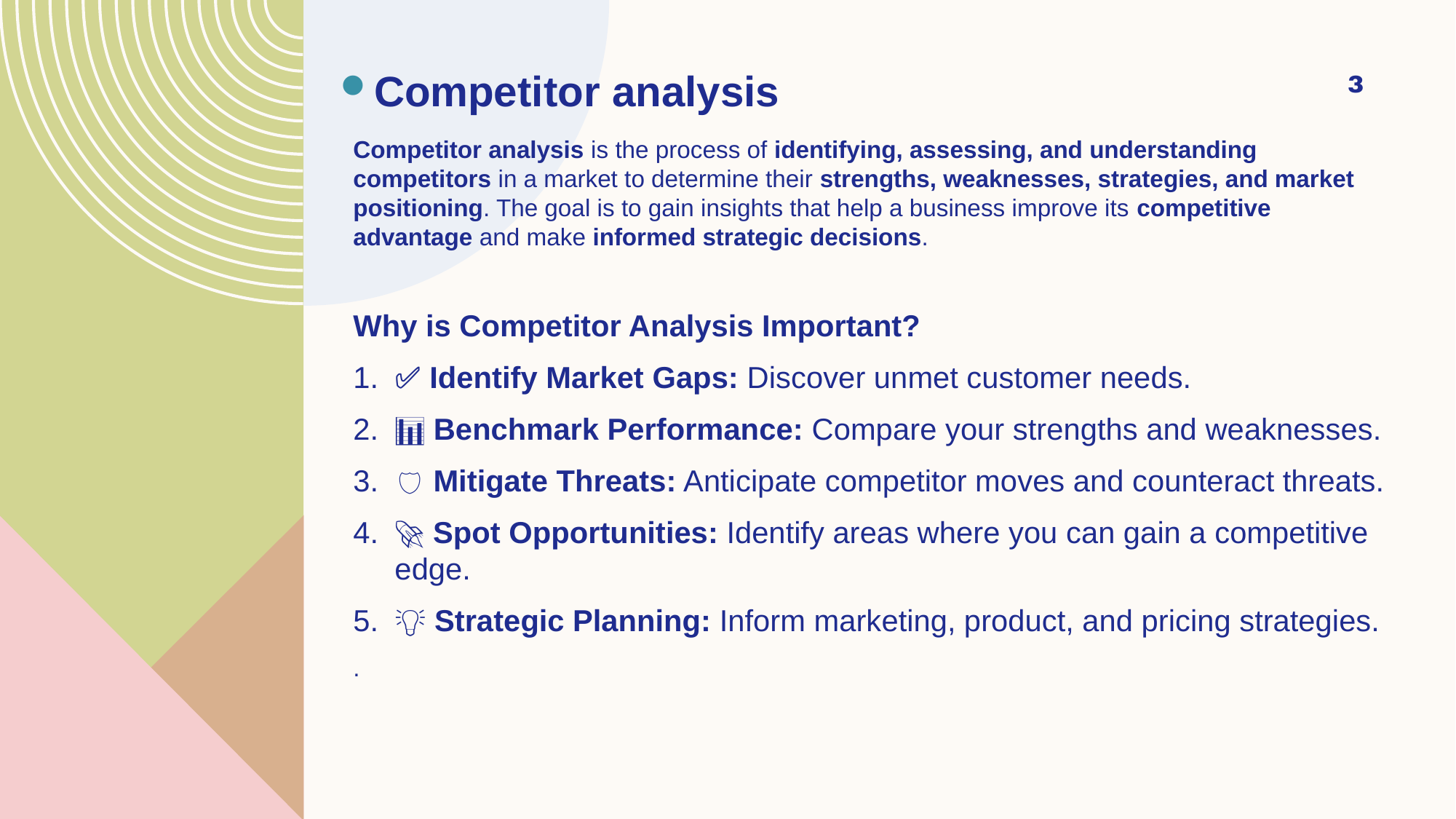

3
Competitor analysis
Competitor analysis is the process of identifying, assessing, and understanding competitors in a market to determine their strengths, weaknesses, strategies, and market positioning. The goal is to gain insights that help a business improve its competitive advantage and make informed strategic decisions.
Why is Competitor Analysis Important?
✅ Identify Market Gaps: Discover unmet customer needs.
📊 Benchmark Performance: Compare your strengths and weaknesses.
🛡️ Mitigate Threats: Anticipate competitor moves and counteract threats.
🚀 Spot Opportunities: Identify areas where you can gain a competitive edge.
💡 Strategic Planning: Inform marketing, product, and pricing strategies.
.